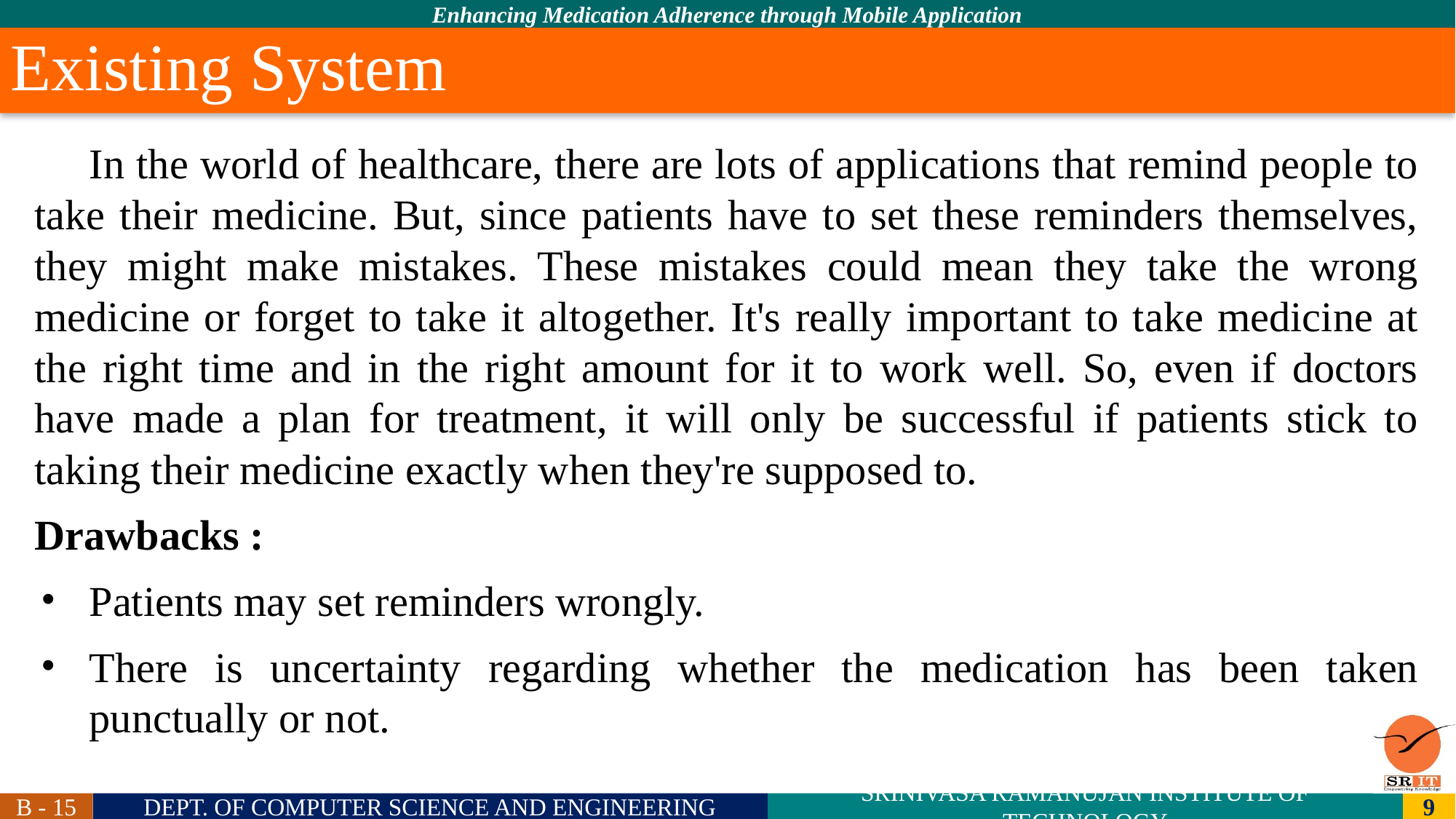

Existing System
In the world of healthcare, there are lots of applications that remind people to take their medicine. But, since patients have to set these reminders themselves, they might make mistakes. These mistakes could mean they take the wrong medicine or forget to take it altogether. It's really important to take medicine at the right time and in the right amount for it to work well. So, even if doctors have made a plan for treatment, it will only be successful if patients stick to taking their medicine exactly when they're supposed to.
Drawbacks :
Patients may set reminders wrongly.
There is uncertainty regarding whether the medication has been taken punctually or not.